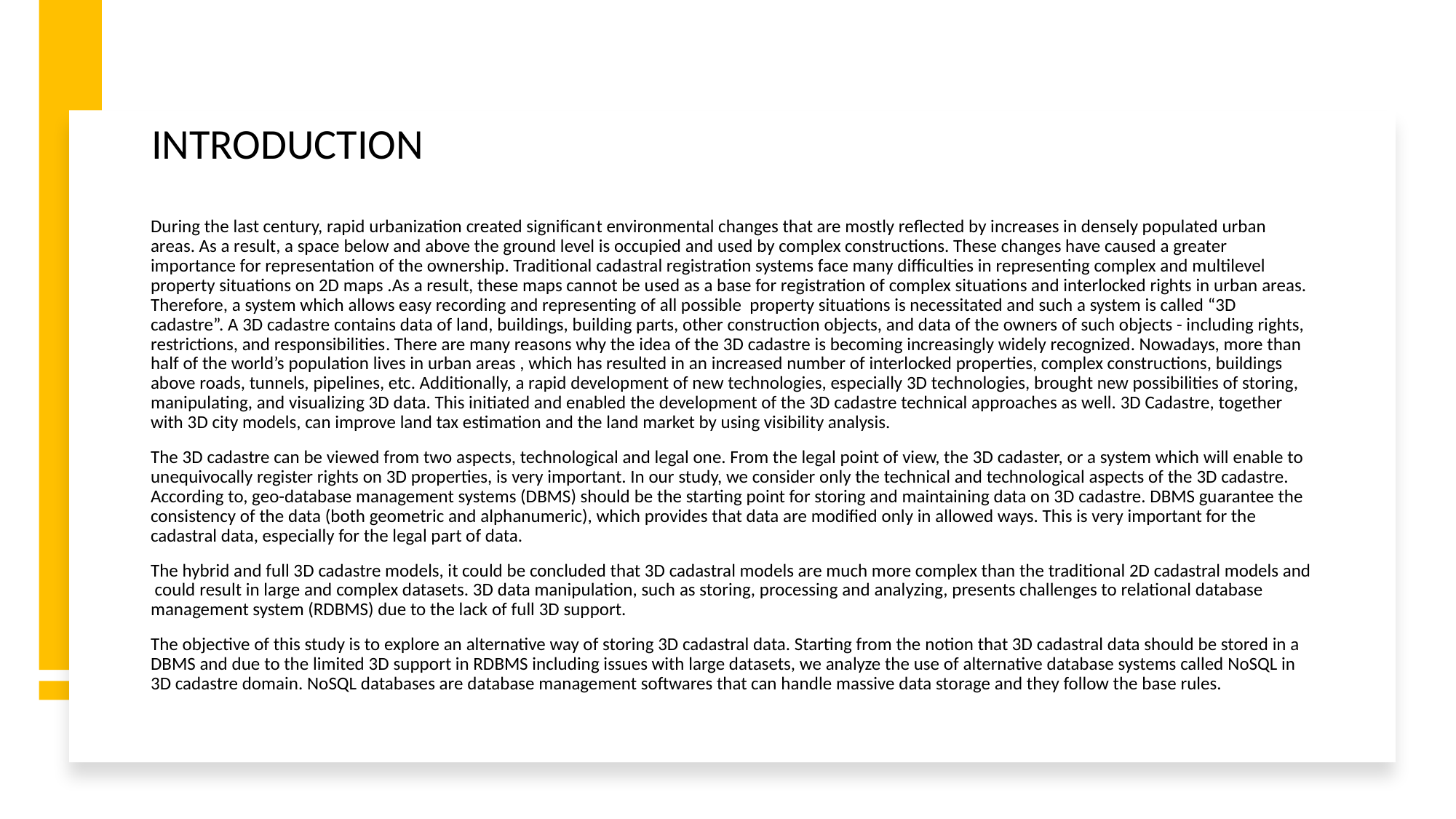

# INTRODUCTION

During the last century, rapid urbanization created significant environmental changes that are mostly reflected by increases in densely populated urban areas. As a result, a space below and above the ground level is occupied and used by complex constructions. These changes have caused a greater importance for representation of the ownership. Traditional cadastral registration systems face many difficulties in representing complex and multilevel property situations on 2D maps .As a result, these maps cannot be used as a base for registration of complex situations and interlocked rights in urban areas. Therefore, a system which allows easy recording and representing of all possible  property situations is necessitated and such a system is called “3D cadastre”. A 3D cadastre contains data of land, buildings, building parts, other construction objects, and data of the owners of such objects - including rights, restrictions, and responsibilities. There are many reasons why the idea of the 3D cadastre is becoming increasingly widely recognized. Nowadays, more than half of the world’s population lives in urban areas , which has resulted in an increased number of interlocked properties, complex constructions, buildings above roads, tunnels, pipelines, etc. Additionally, a rapid development of new technologies, especially 3D technologies, brought new possibilities of storing, manipulating, and visualizing 3D data. This initiated and enabled the development of the 3D cadastre technical approaches as well. 3D Cadastre, together with 3D city models, can improve land tax estimation and the land market by using visibility analysis.
The 3D cadastre can be viewed from two aspects, technological and legal one. From the legal point of view, the 3D cadaster, or a system which will enable to unequivocally register rights on 3D properties, is very important. In our study, we consider only the technical and technological aspects of the 3D cadastre. According to, geo-database management systems (DBMS) should be the starting point for storing and maintaining data on 3D cadastre. DBMS guarantee the consistency of the data (both geometric and alphanumeric), which provides that data are modified only in allowed ways. This is very important for the cadastral data, especially for the legal part of data.
The hybrid and full 3D cadastre models, it could be concluded that 3D cadastral models are much more complex than the traditional 2D cadastral models and  could result in large and complex datasets. 3D data manipulation, such as storing, processing and analyzing, presents challenges to relational database management system (RDBMS) due to the lack of full 3D support.
The objective of this study is to explore an alternative way of storing 3D cadastral data. Starting from the notion that 3D cadastral data should be stored in a DBMS and due to the limited 3D support in RDBMS including issues with large datasets, we analyze the use of alternative database systems called NoSQL in 3D cadastre domain. NoSQL databases are database management softwares that can handle massive data storage and they follow the base rules.